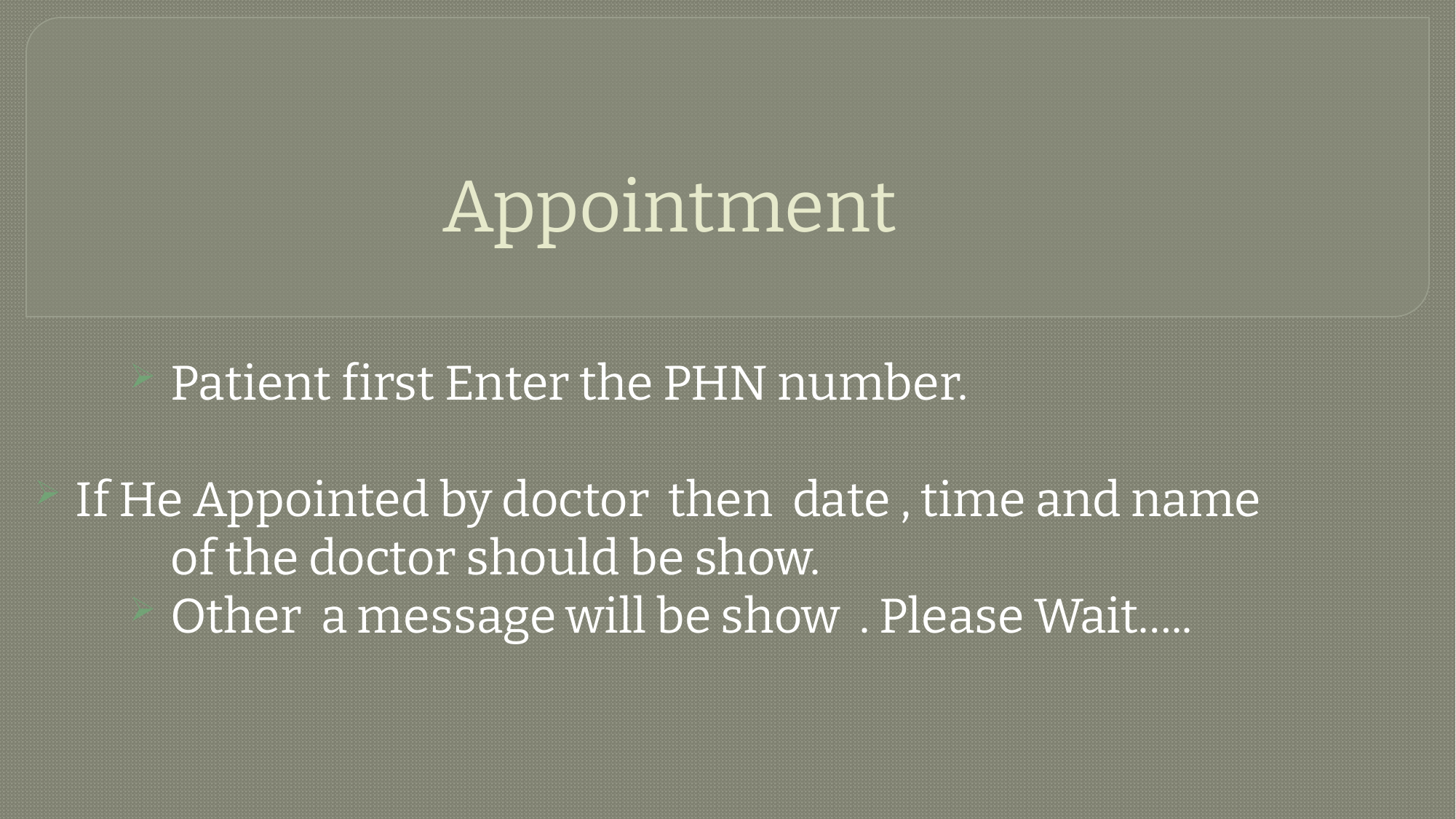

# Appointment
Patient first Enter the PHN number.
If He Appointed by doctor  then  date , time and name of the doctor should be show.
Other  a message will be show  . Please Wait…..